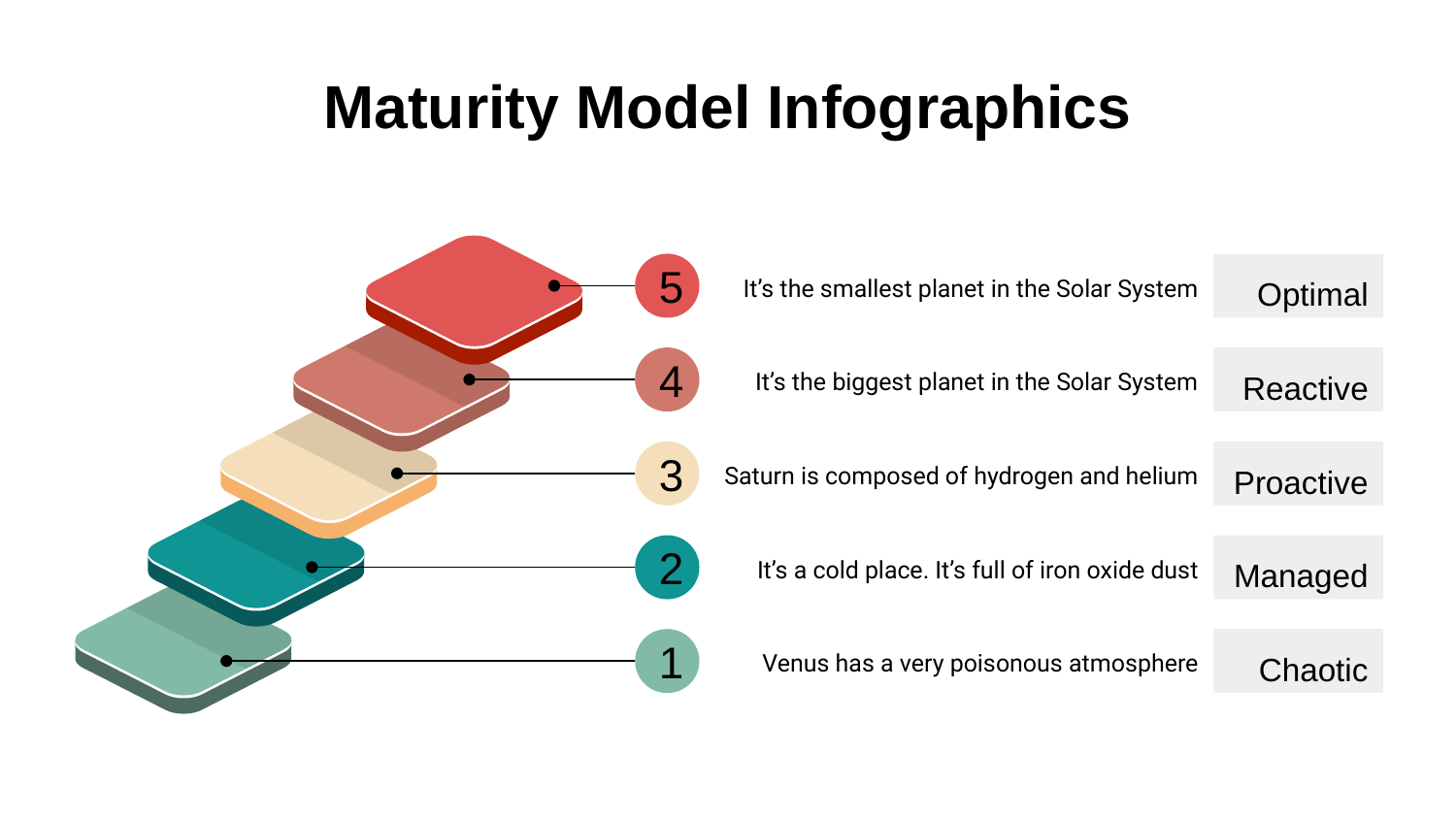

# Maturity Model Infographics

5
It’s the smallest planet in the Solar System
Optimal

4
Reactive
It’s the biggest planet in the Solar System

3
Proactive
Saturn is composed of hydrogen and helium

2
Managed
It’s a cold place. It’s full of iron oxide dust

1
Chaotic
Venus has a very poisonous atmosphere